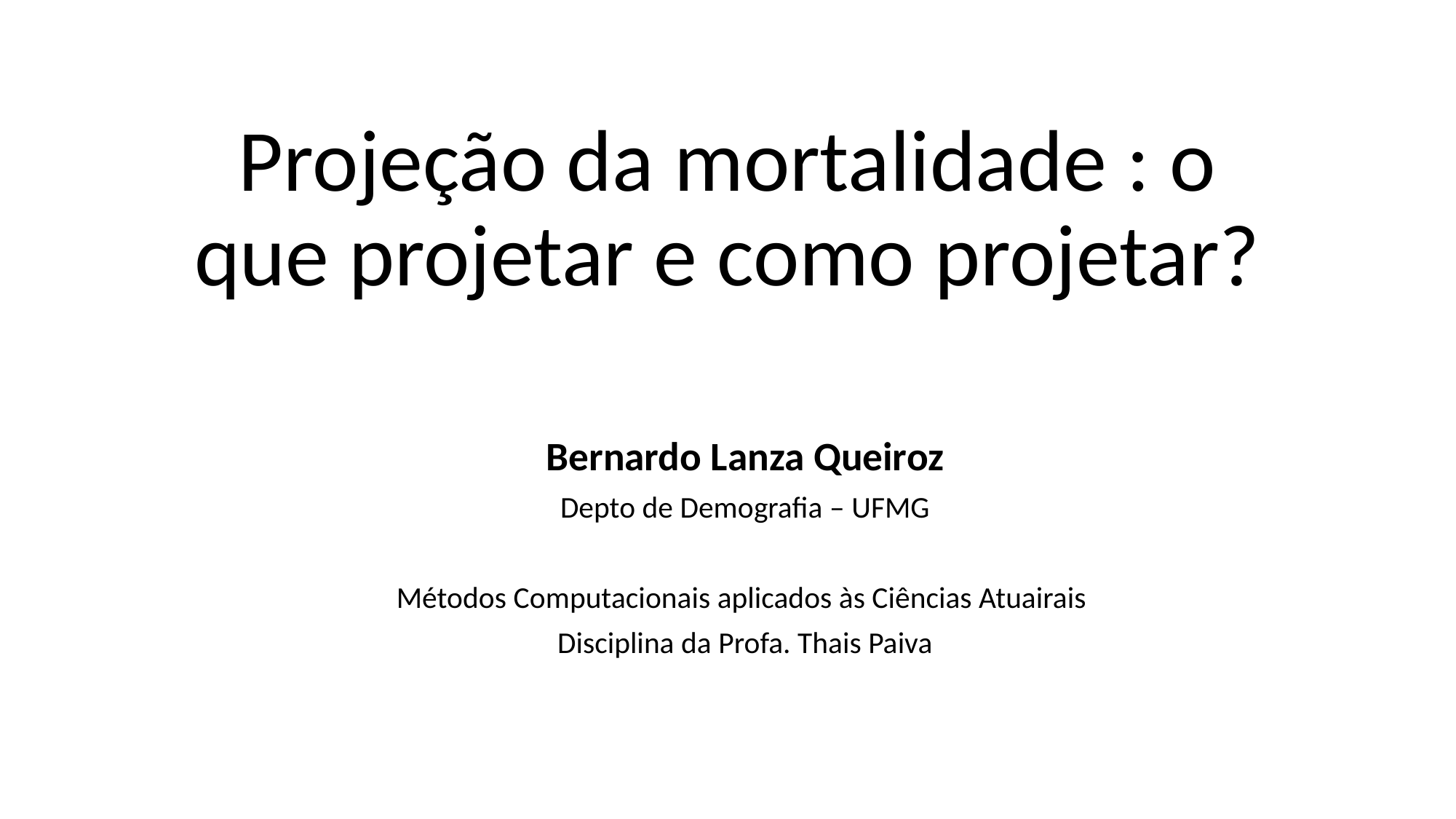

# Projeção da mortalidade : o que projetar e como projetar?
Bernardo Lanza Queiroz
Depto de Demografia – UFMG

Métodos Computacionais aplicados às Ciências Atuairais
Disciplina da Profa. Thais Paiva